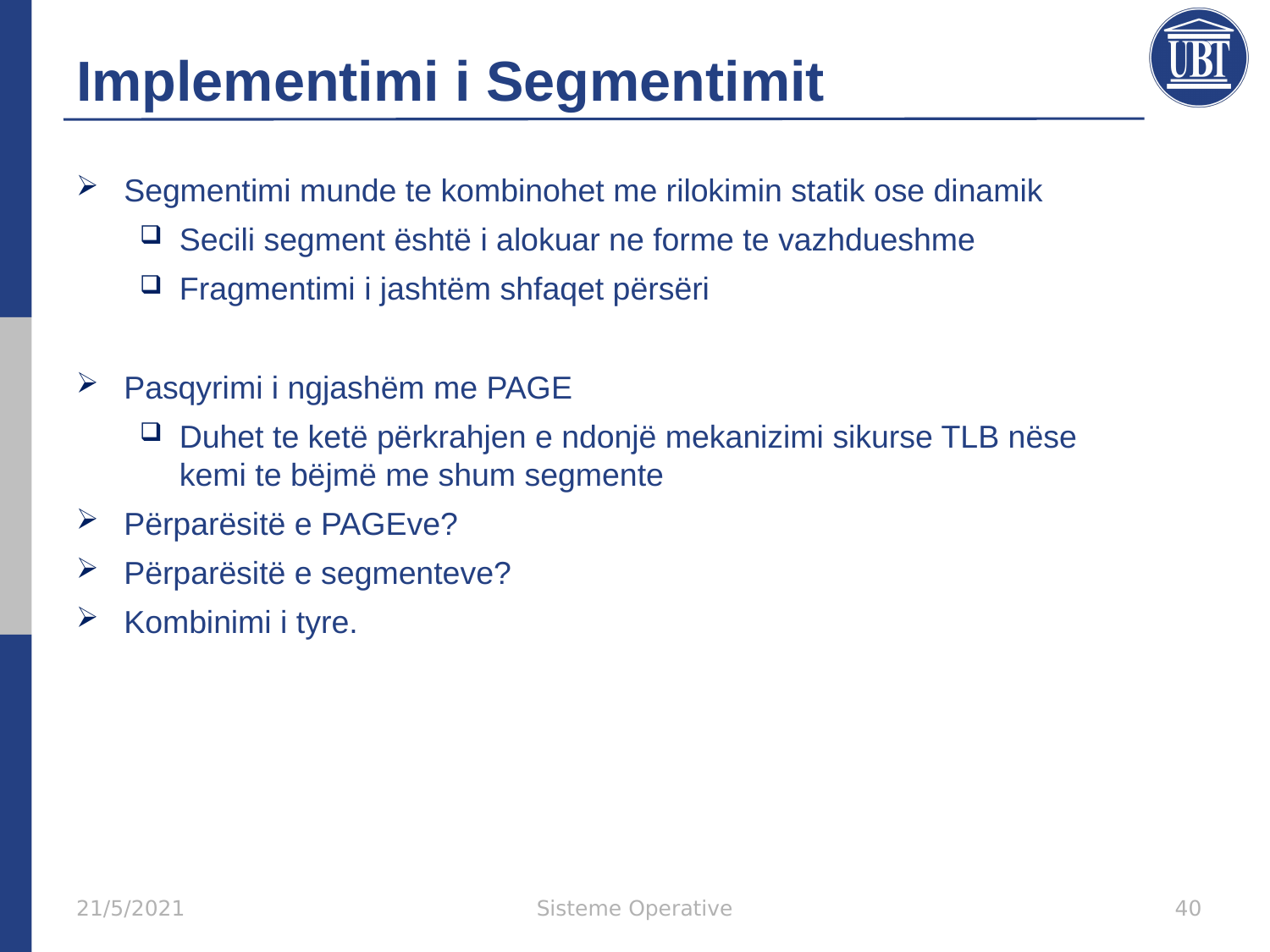

# Implementimi i Segmentimit
Segmentimi munde te kombinohet me rilokimin statik ose dinamik
Secili segment është i alokuar ne forme te vazhdueshme
Fragmentimi i jashtëm shfaqet përsëri

Pasqyrimi i ngjashëm me PAGE
Duhet te ketë përkrahjen e ndonjë mekanizimi sikurse TLB nëse kemi te bëjmë me shum segmente
Përparësitë e PAGEve?
Përparësitë e segmenteve?
Kombinimi i tyre.
21/5/2021
Sisteme Operative
40